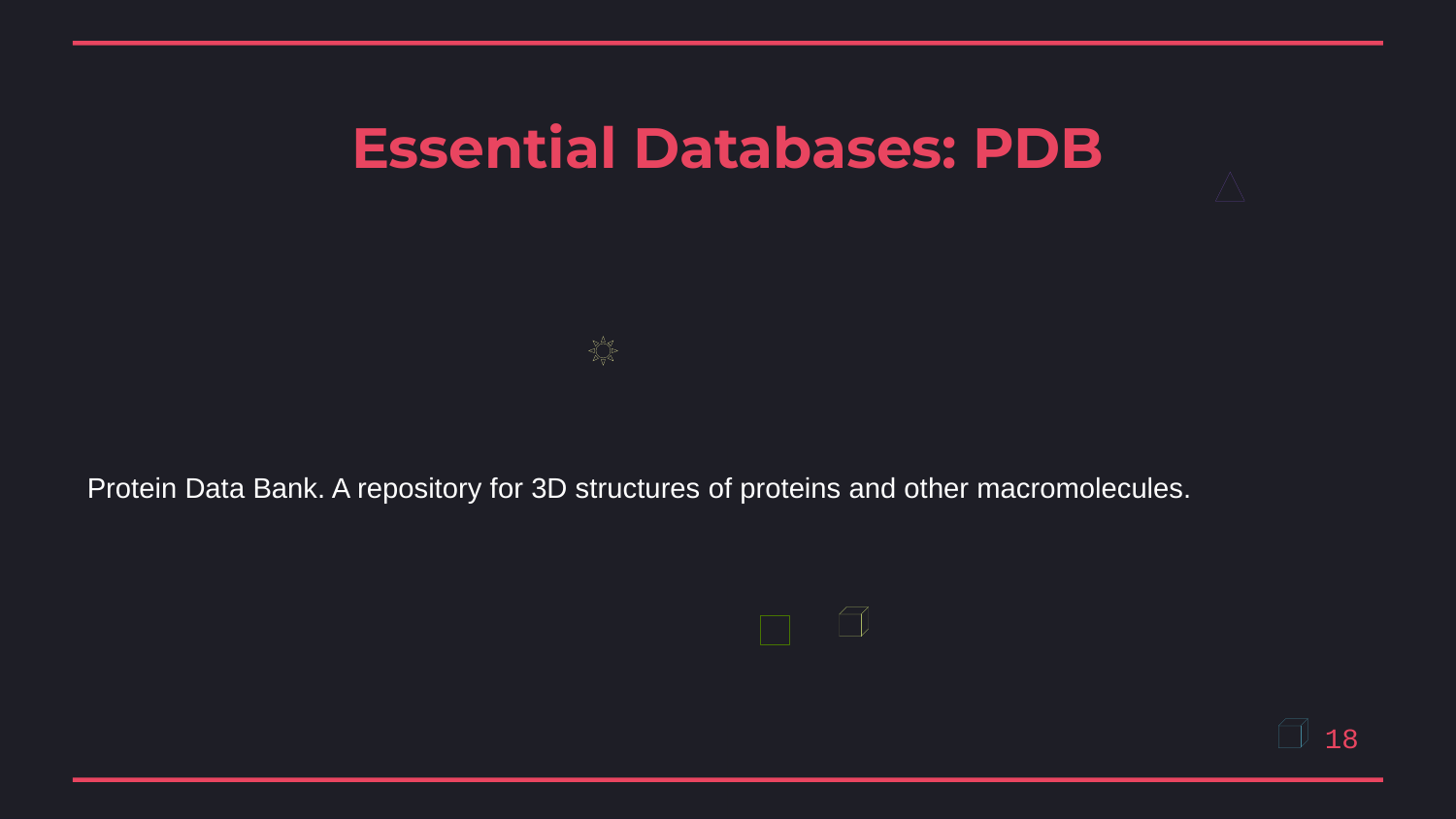

Essential Databases: PDB

Protein Data Bank. A repository for 3D structures of proteins and other macromolecules.

18